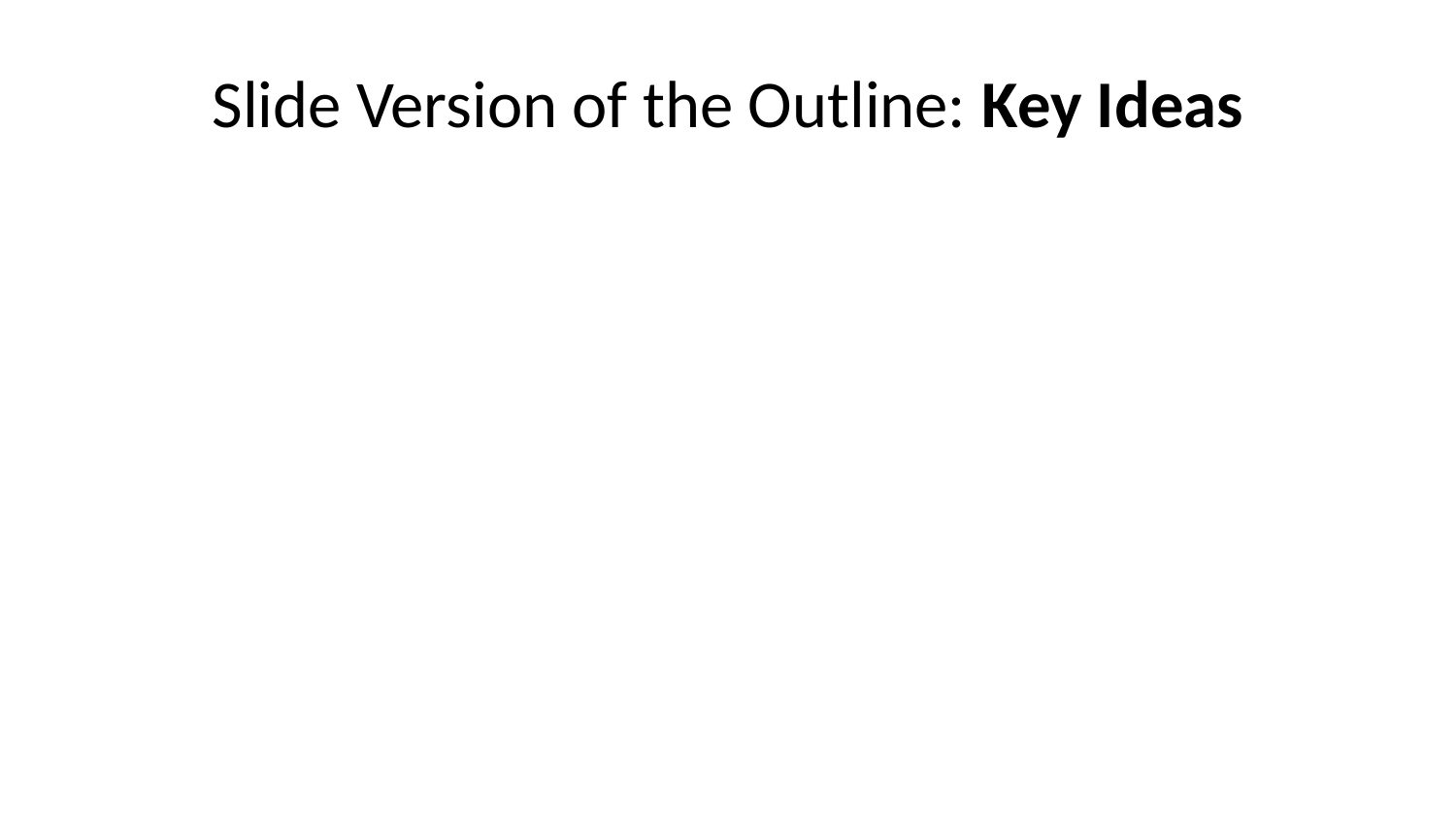

# Slide Version of the Outline: Key Ideas